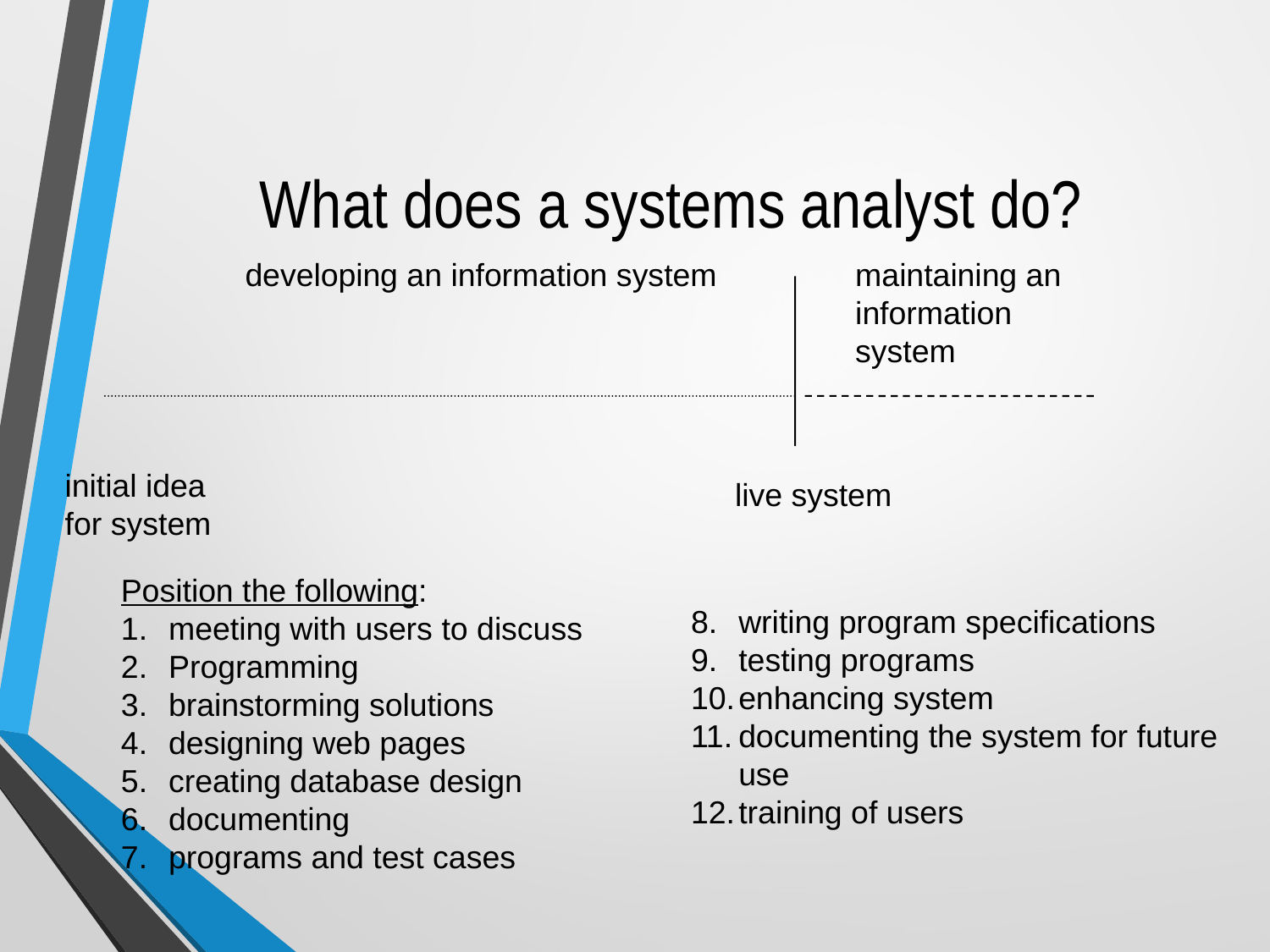

# What does a systems analyst do?
developing an information system
maintaining an
information
system

initial idea
for system
live system
Position the following:
meeting with users to discuss
Programming
brainstorming solutions
designing web pages
creating database design
documenting
programs and test cases

writing program specifications
testing programs
enhancing system
documenting the system for future use
training of users